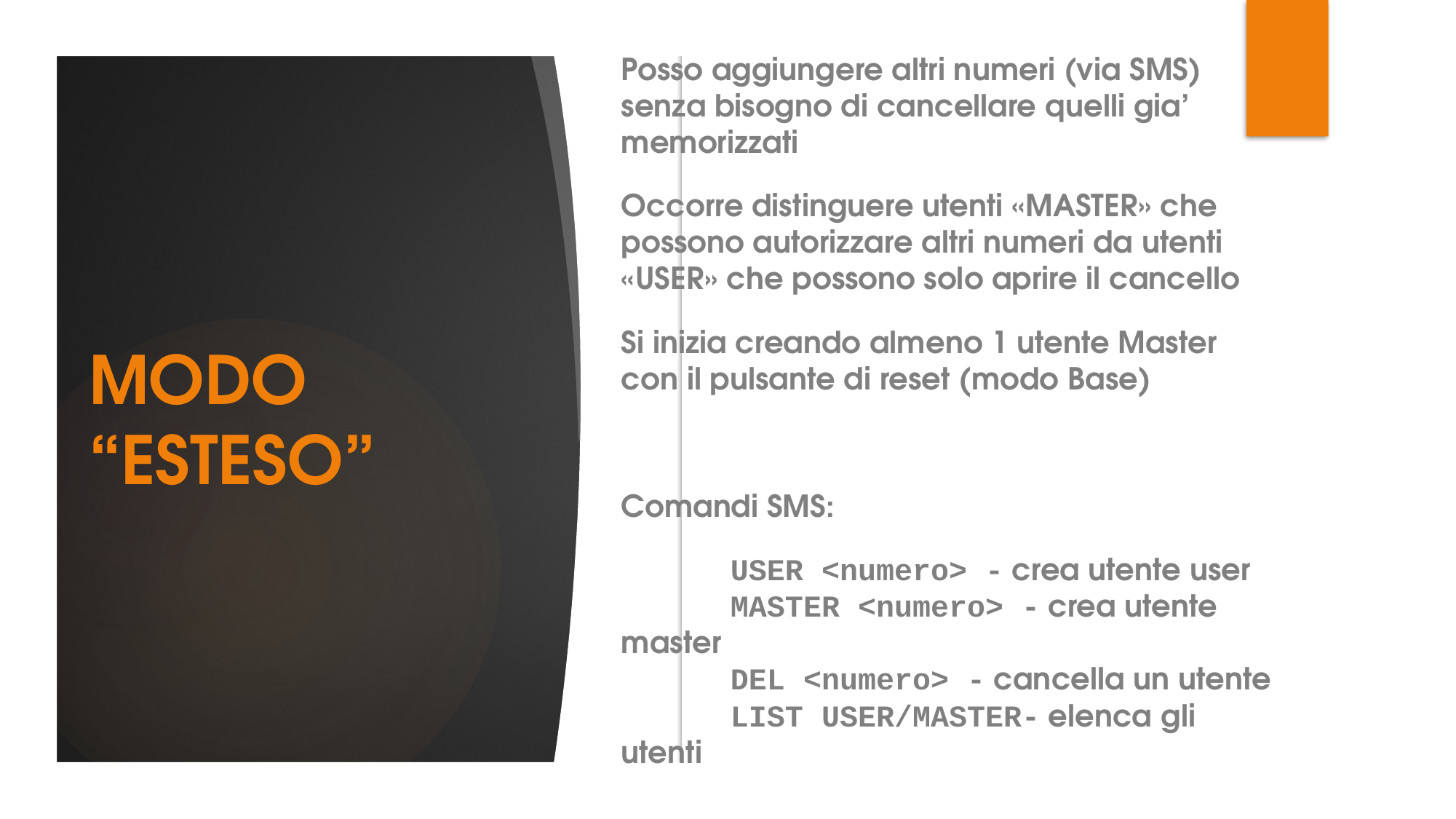

Posso aggiungere altri numeri (via SMS) senza bisogno di cancellare quelli gia’ memorizzati
Occorre distinguere utenti «MASTER» che possono autorizzare altri numeri da utenti «USER» che possono solo aprire il cancello
Si inizia creando almeno 1 utente Master con il pulsante di reset (modo Base)

Comandi SMS:
	USER <numero> - crea utente user
	MASTER <numero> - crea utente master
	DEL <numero> - cancella un utente
	LIST USER/MASTER- elenca gli utenti
# MODO “ESTESO”